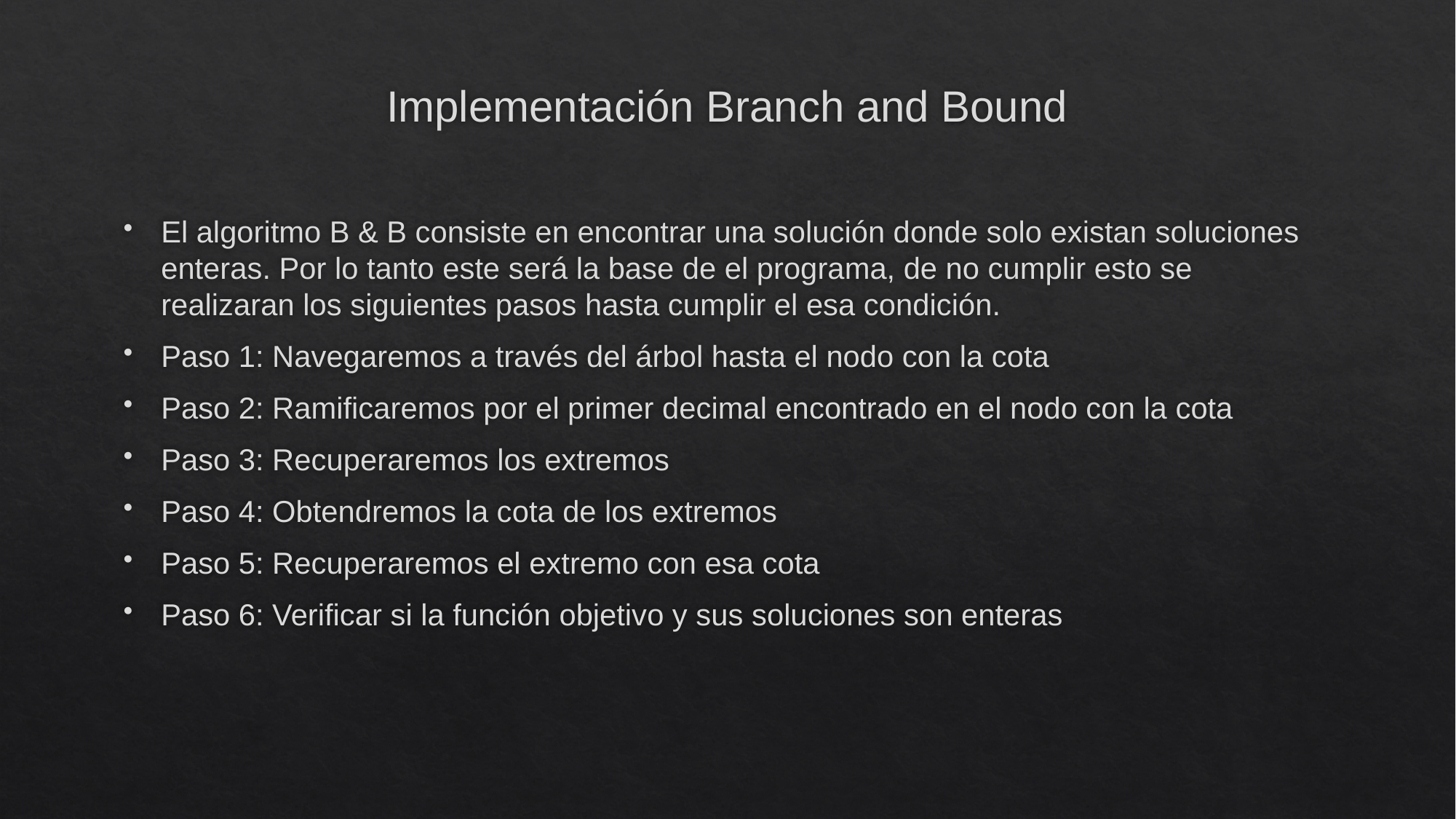

# Implementación Branch and Bound
El algoritmo B & B consiste en encontrar una solución donde solo existan soluciones enteras. Por lo tanto este será la base de el programa, de no cumplir esto se realizaran los siguientes pasos hasta cumplir el esa condición.
Paso 1: Navegaremos a través del árbol hasta el nodo con la cota
Paso 2: Ramificaremos por el primer decimal encontrado en el nodo con la cota
Paso 3: Recuperaremos los extremos
Paso 4: Obtendremos la cota de los extremos
Paso 5: Recuperaremos el extremo con esa cota
Paso 6: Verificar si la función objetivo y sus soluciones son enteras